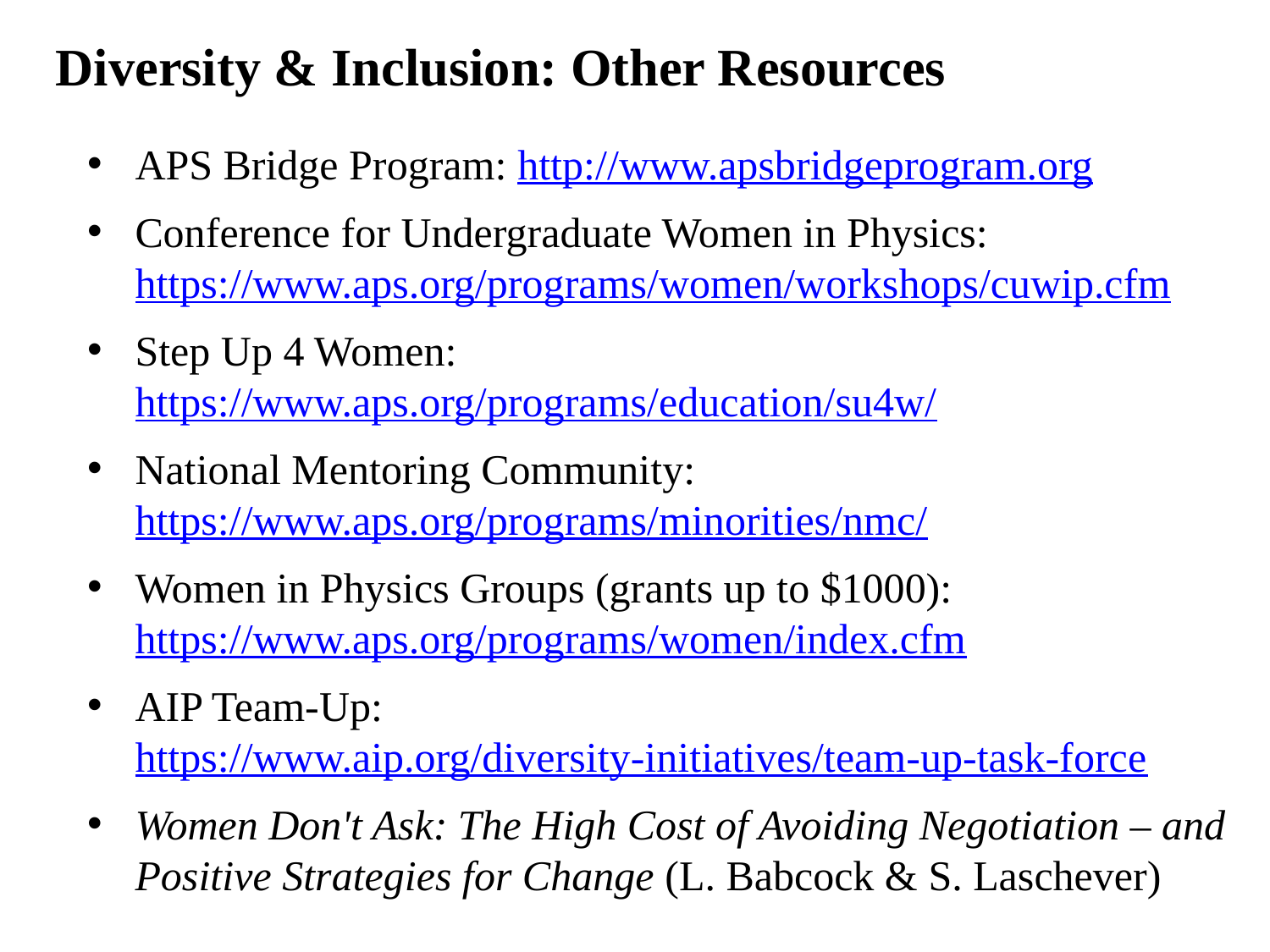

Diversity & Inclusion: Other Resources
APS Bridge Program: http://www.apsbridgeprogram.org

Conference for Undergraduate Women in Physics: https://www.aps.org/programs/women/workshops/cuwip.cfm

Step Up 4 Women: https://www.aps.org/programs/education/su4w/

National Mentoring Community: https://www.aps.org/programs/minorities/nmc/

Women in Physics Groups (grants up to $1000): https://www.aps.org/programs/women/index.cfm

AIP Team-Up: https://www.aip.org/diversity-initiatives/team-up-task-force

Women Don't Ask: The High Cost of Avoiding Negotiation – and Positive Strategies for Change (L. Babcock & S. Laschever)